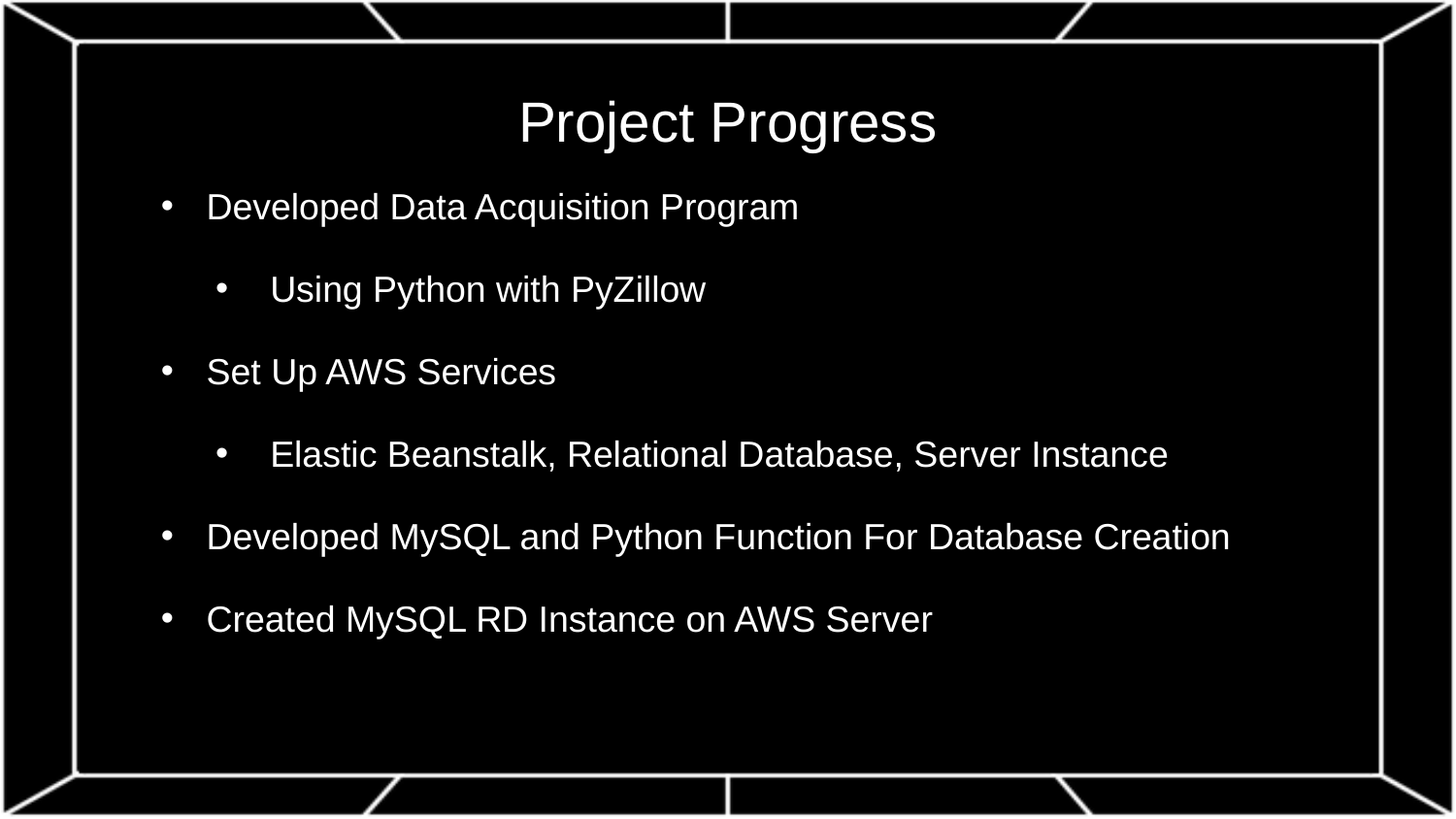

# Project Progress
Developed Data Acquisition Program
Using Python with PyZillow
Set Up AWS Services
Elastic Beanstalk, Relational Database, Server Instance
Developed MySQL and Python Function For Database Creation
Created MySQL RD Instance on AWS Server